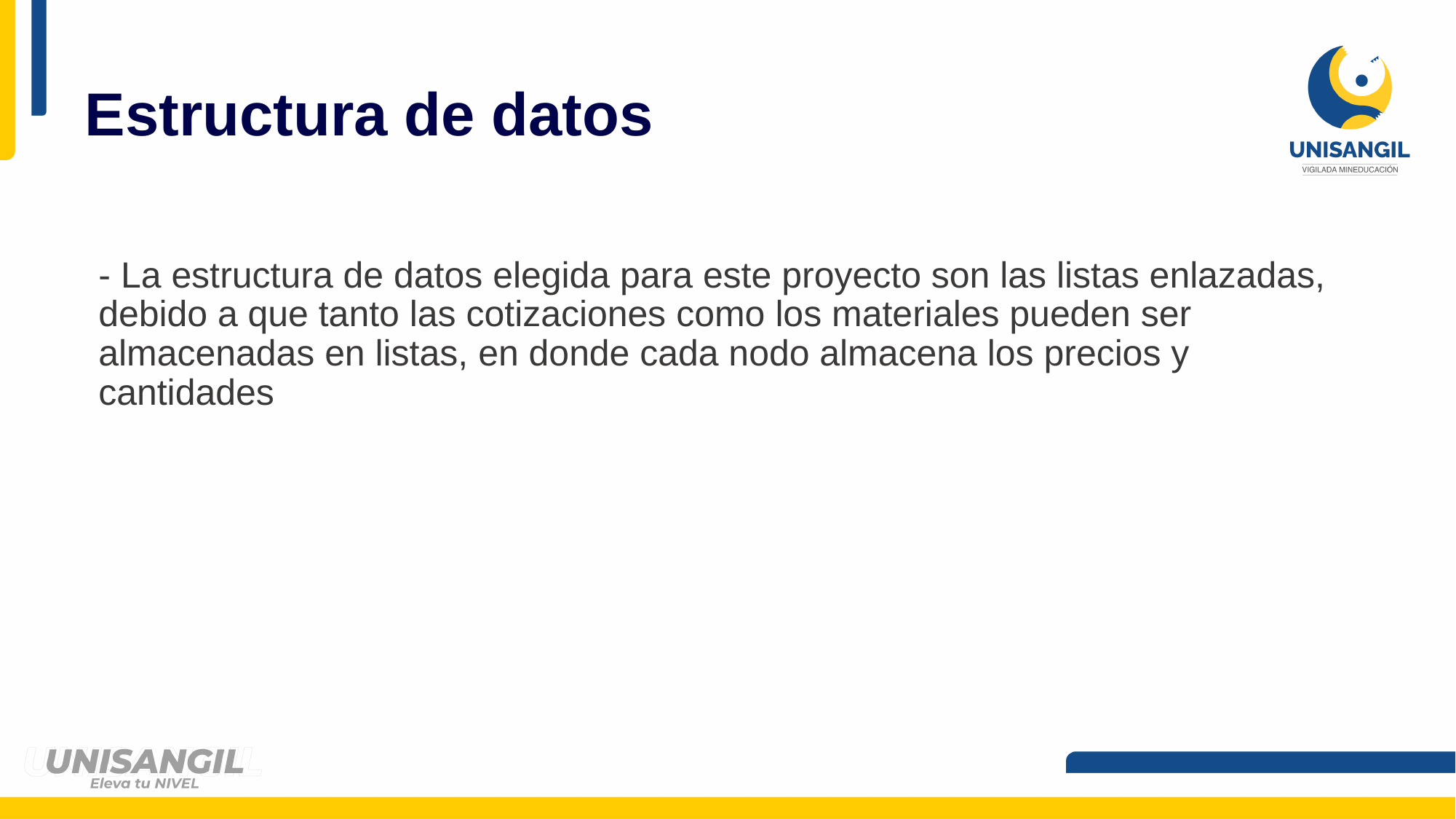

# Estructura de datos
- La estructura de datos elegida para este proyecto son las listas enlazadas, debido a que tanto las cotizaciones como los materiales pueden ser almacenadas en listas, en donde cada nodo almacena los precios y cantidades